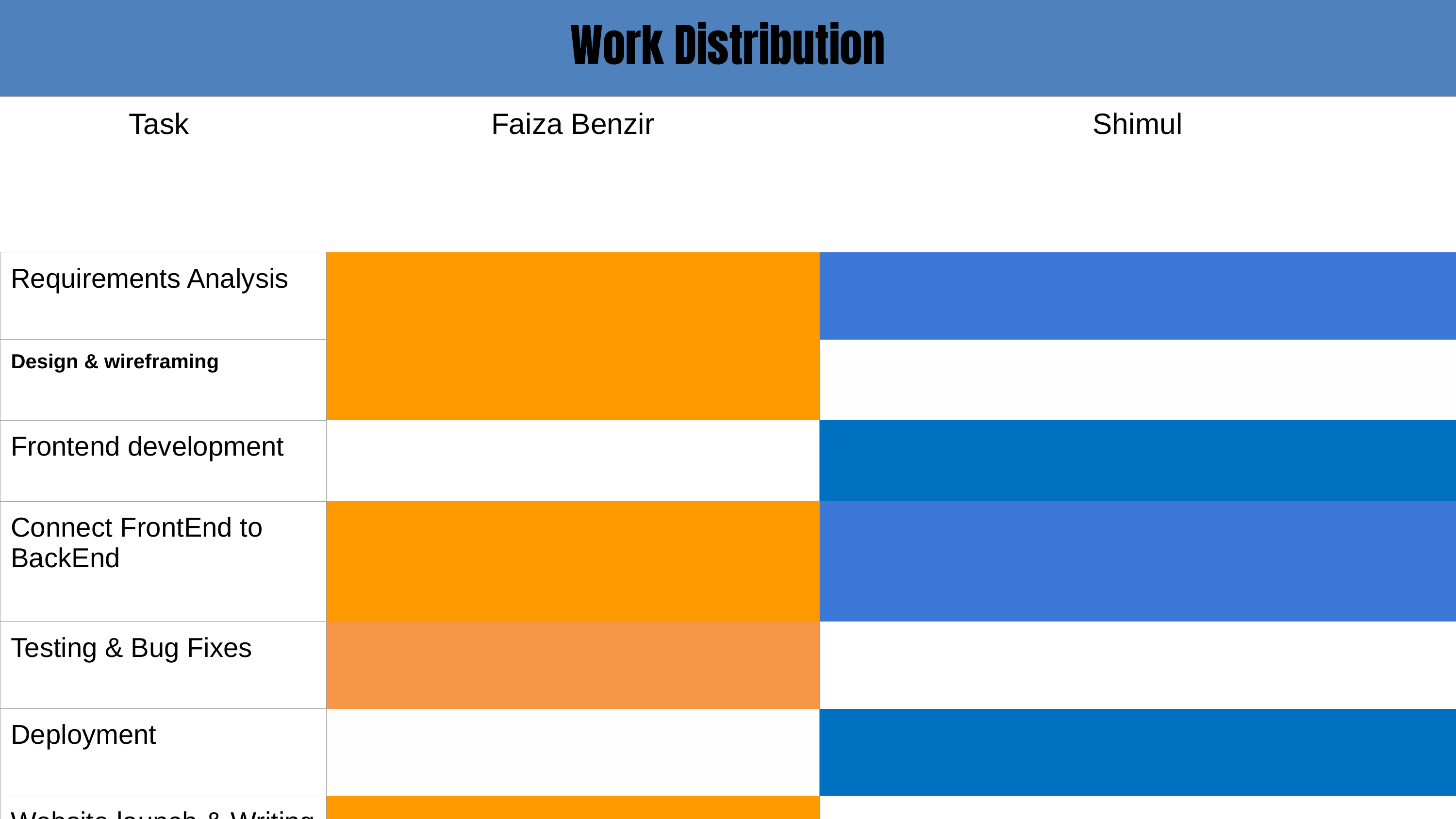

| Work Distribution |  |  |
| --- | --- | --- |
| Task | Faiza Benzir | Shimul |
| Requirements Analysis |  |  |
| Design & wireframing |  |  |
| Frontend development |  |  |
| Connect FrontEnd to BackEnd |  |  |
| Testing & Bug Fixes |  |  |
| Deployment |  |  |
| Website launch & Writing Report |  |  |
# Work distribution